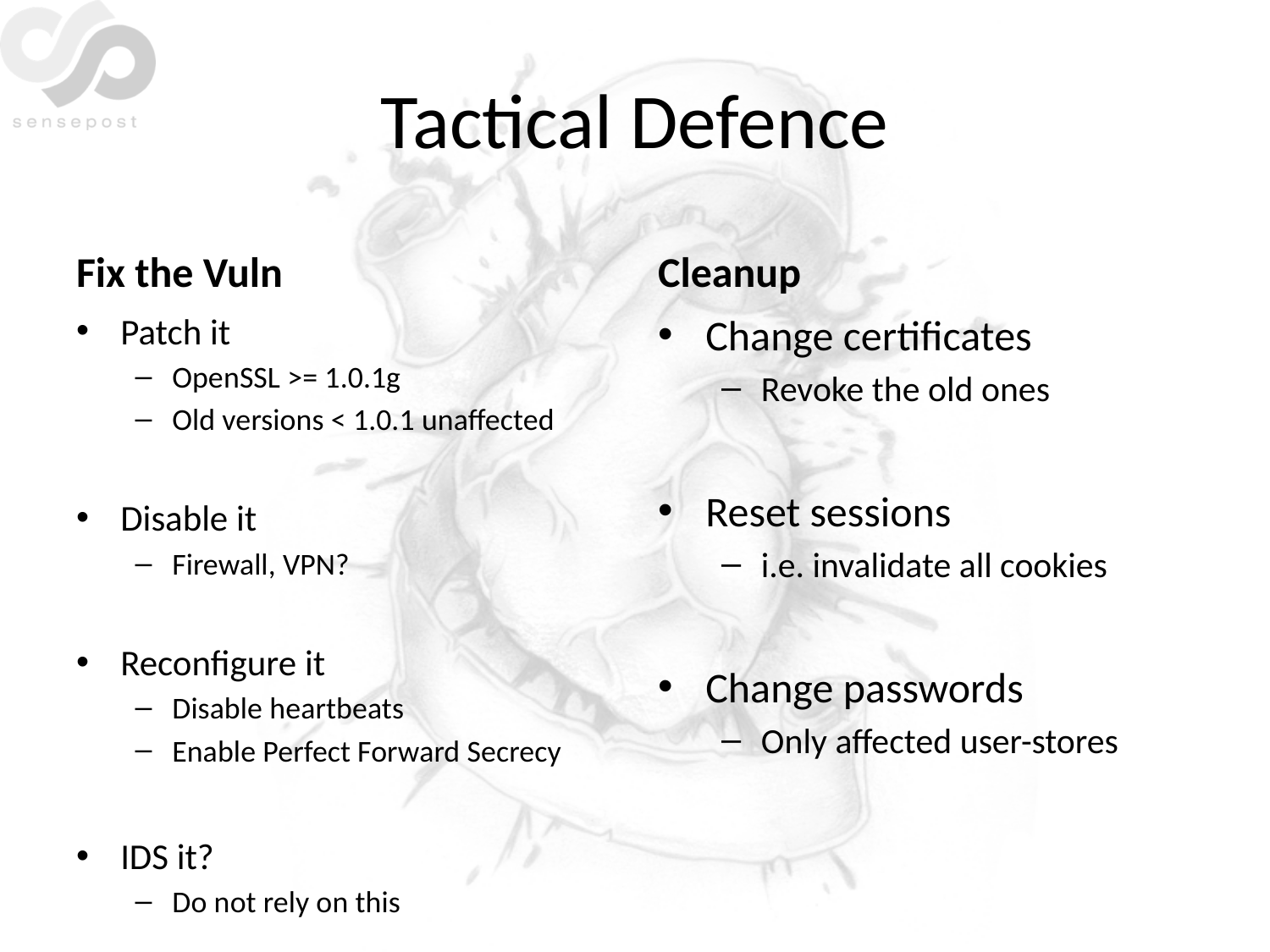

# Tactical Defence
Fix the Vuln
Cleanup
Patch it
OpenSSL >= 1.0.1g
Old versions < 1.0.1 unaffected

Disable it
Firewall, VPN?

Reconfigure it
Disable heartbeats
Enable Perfect Forward Secrecy

IDS it?
Do not rely on this
Change certificates
Revoke the old ones

Reset sessions
i.e. invalidate all cookies

Change passwords
Only affected user-stores